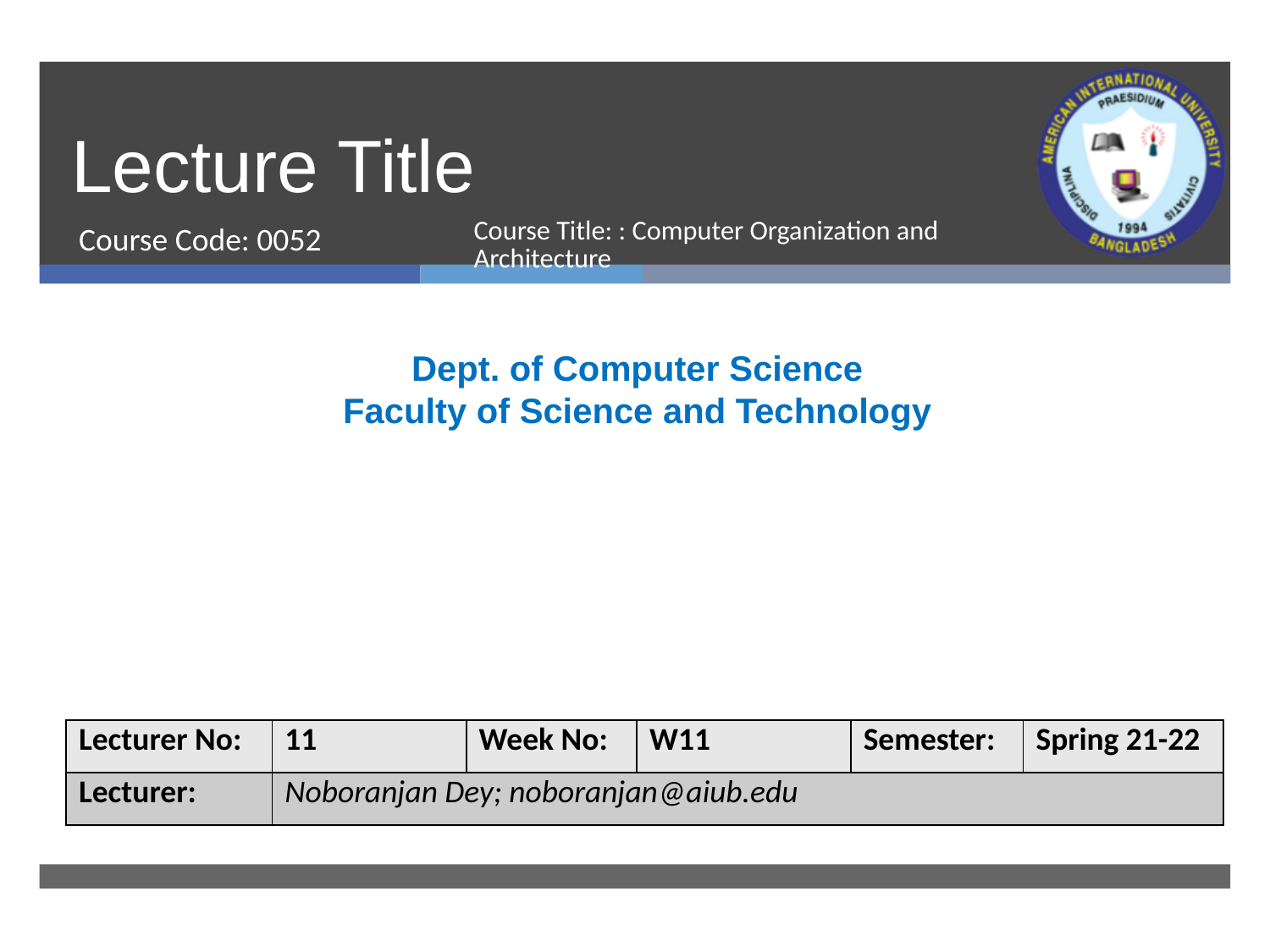

# Lecture Title
Course Code: 0052

Course Title: : Computer Organization and Architecture

Dept. of Computer Science
Faculty of Science and Technology
| Lecturer No: | 11 | Week No: | W11 | Semester: | Spring 21-22 |
| --- | --- | --- | --- | --- | --- |
| Lecturer: | Noboranjan Dey; noboranjan@aiub.edu |  |  |  |  |